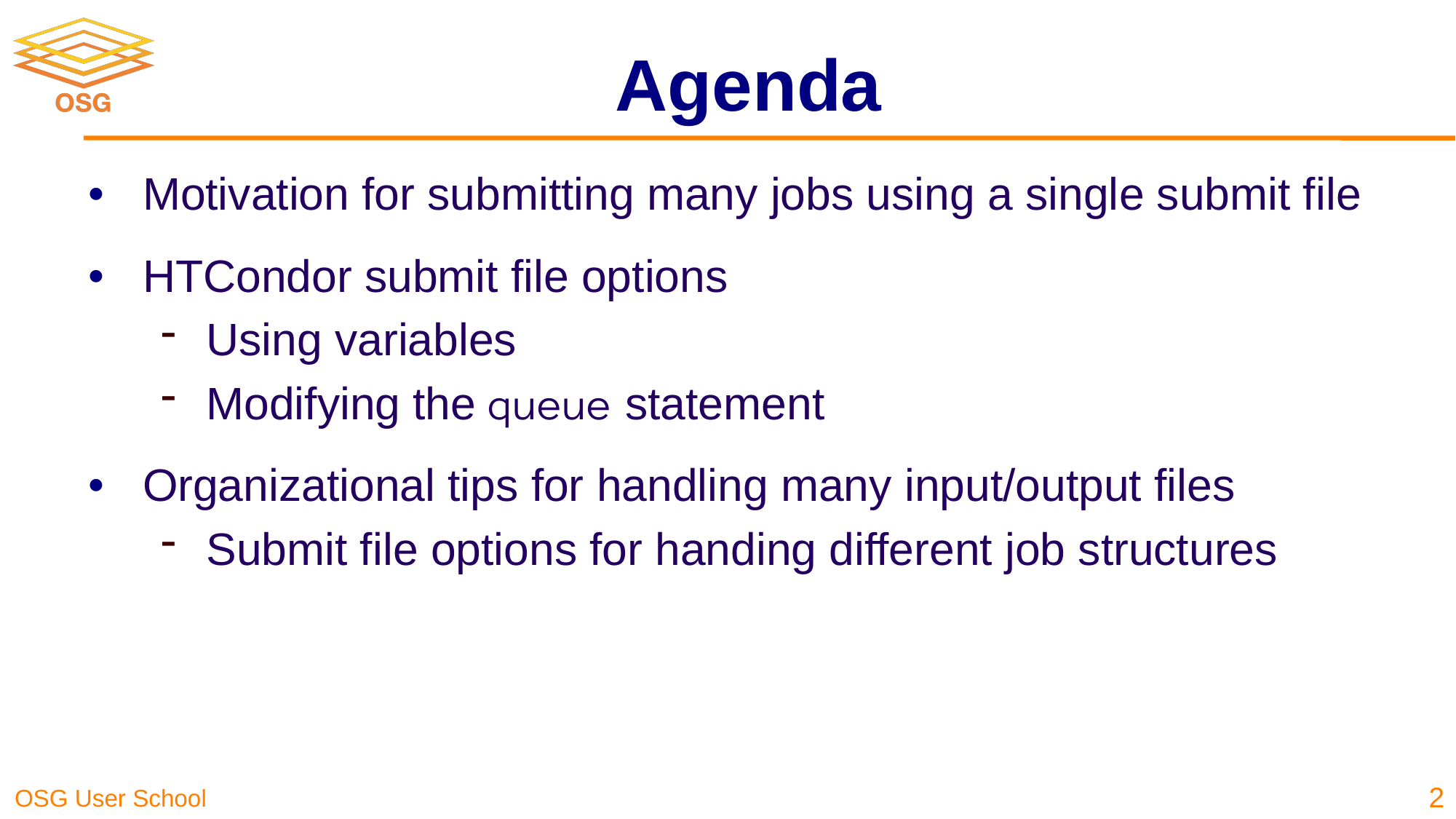

# Agenda
Motivation for submitting many jobs using a single submit file
HTCondor submit file options
Using variables
Modifying the queue statement
Organizational tips for handling many input/output files
Submit file options for handing different job structures

2